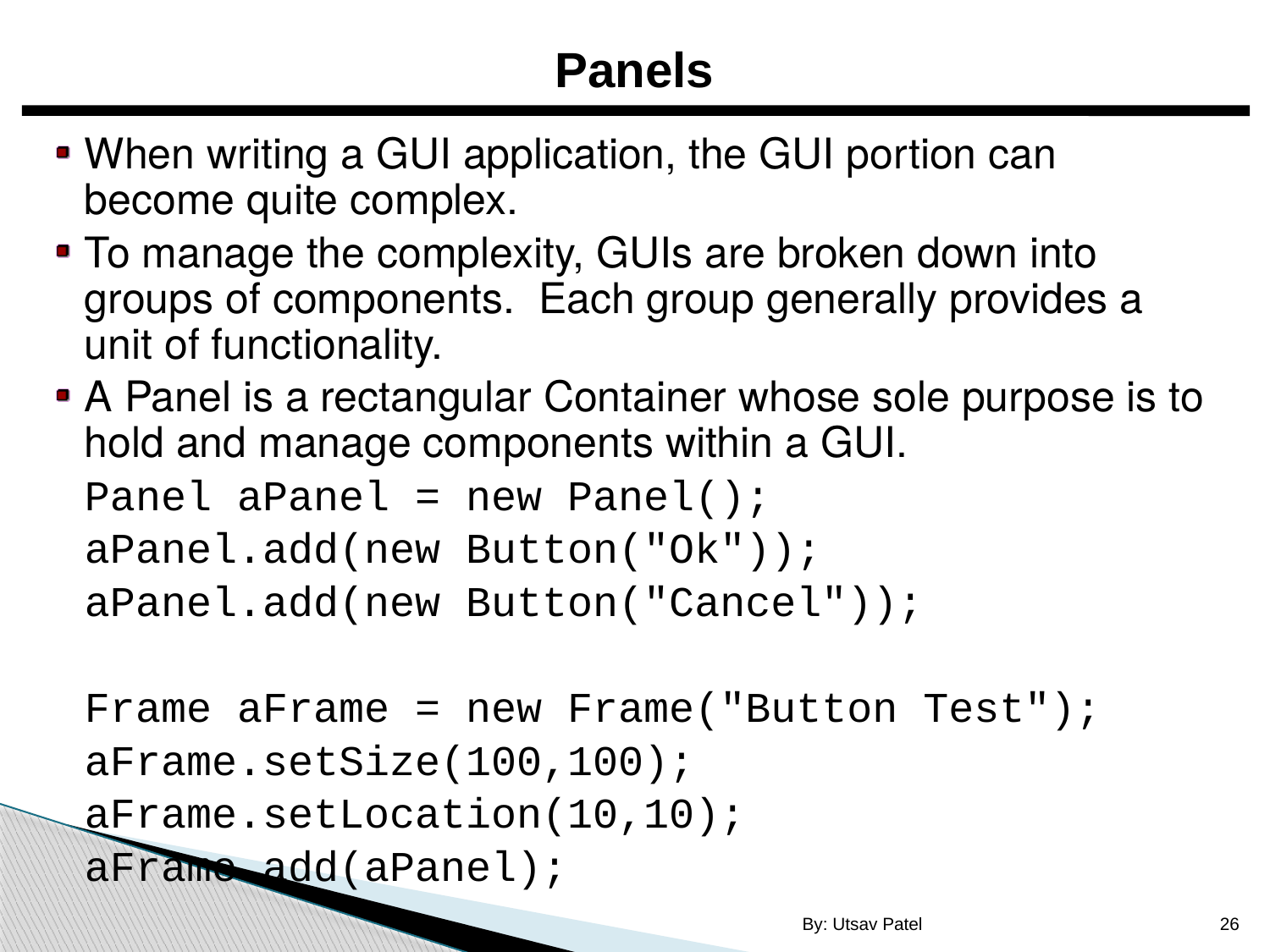

Panels

When writing a GUI application, the GUI portion can become quite complex.
To manage the complexity, GUIs are broken down into groups of components.  Each group generally provides a unit of functionality.
A Panel is a rectangular Container whose sole purpose is to hold and manage components within a GUI.
	Panel aPanel = new Panel();
	aPanel.add(new Button("Ok"));
	aPanel.add(new Button("Cancel"));

	Frame aFrame = new Frame("Button Test");
	aFrame.setSize(100,100);
	aFrame.setLocation(10,10);
	aFrame.add(aPanel);

By: Utsav Patel
26